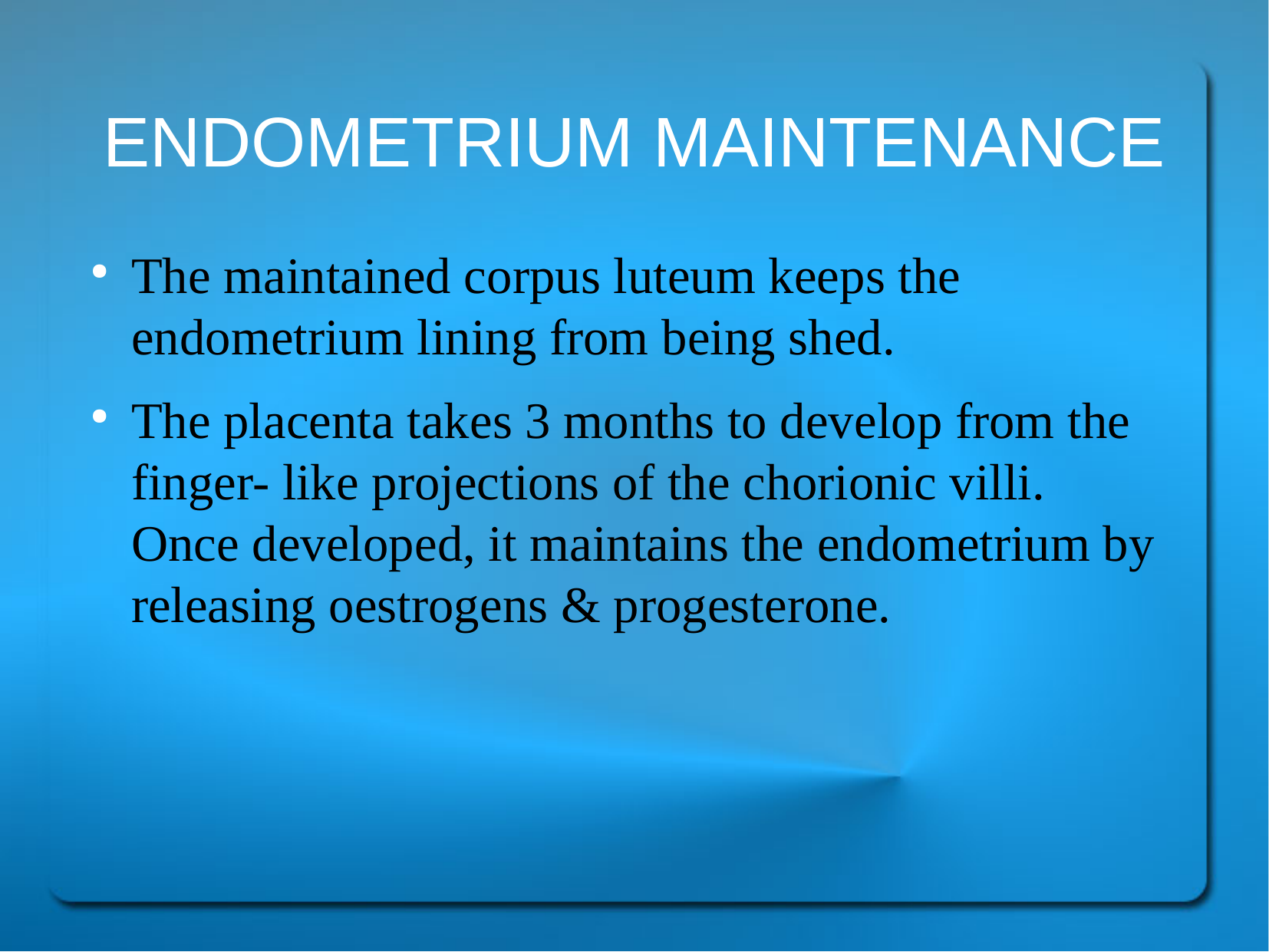

ENDOMETRIUM MAINTENANCE
The maintained corpus luteum keeps the endometrium lining from being shed.
The placenta takes 3 months to develop from the finger- like projections of the chorionic villi. Once developed, it maintains the endometrium by releasing oestrogens & progesterone.